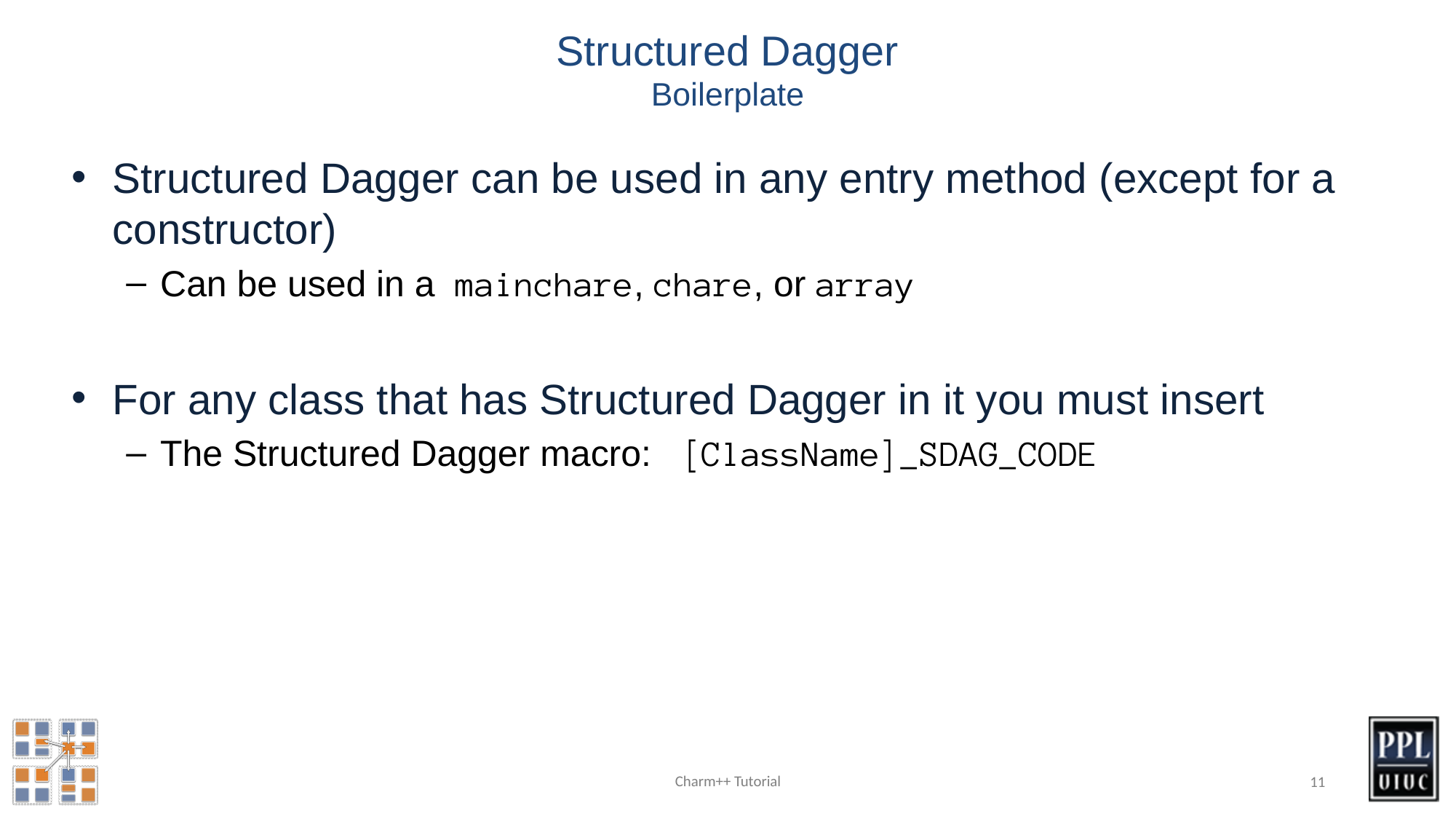

# Structured Dagger Boilerplate
Structured Dagger can be used in any entry method (except for a constructor)
Can be used in a  mainchare, chare, or array

For any class that has Structured Dagger in it you must insert
The Structured Dagger macro:   [ClassName]_SDAG_CODE
Charm++ Tutorial
11